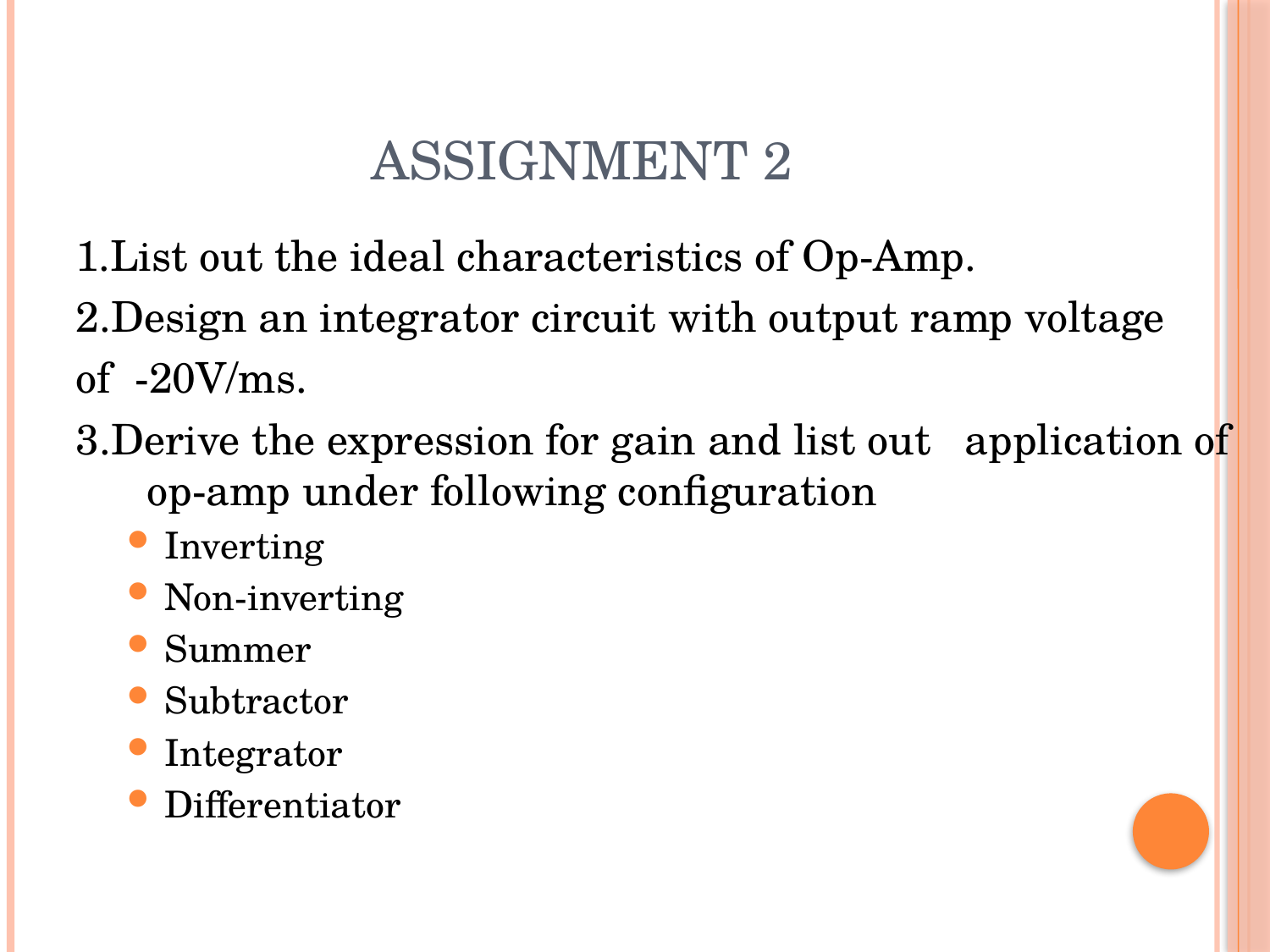

# Assignment 2
1.List out the ideal characteristics of Op-Amp.
2.Design an integrator circuit with output ramp voltage
of  -20V/ms.
3.Derive the expression for gain and list out 	application of         op-amp under following configuration
Inverting
Non-inverting
Summer
Subtractor
Integrator
Differentiator